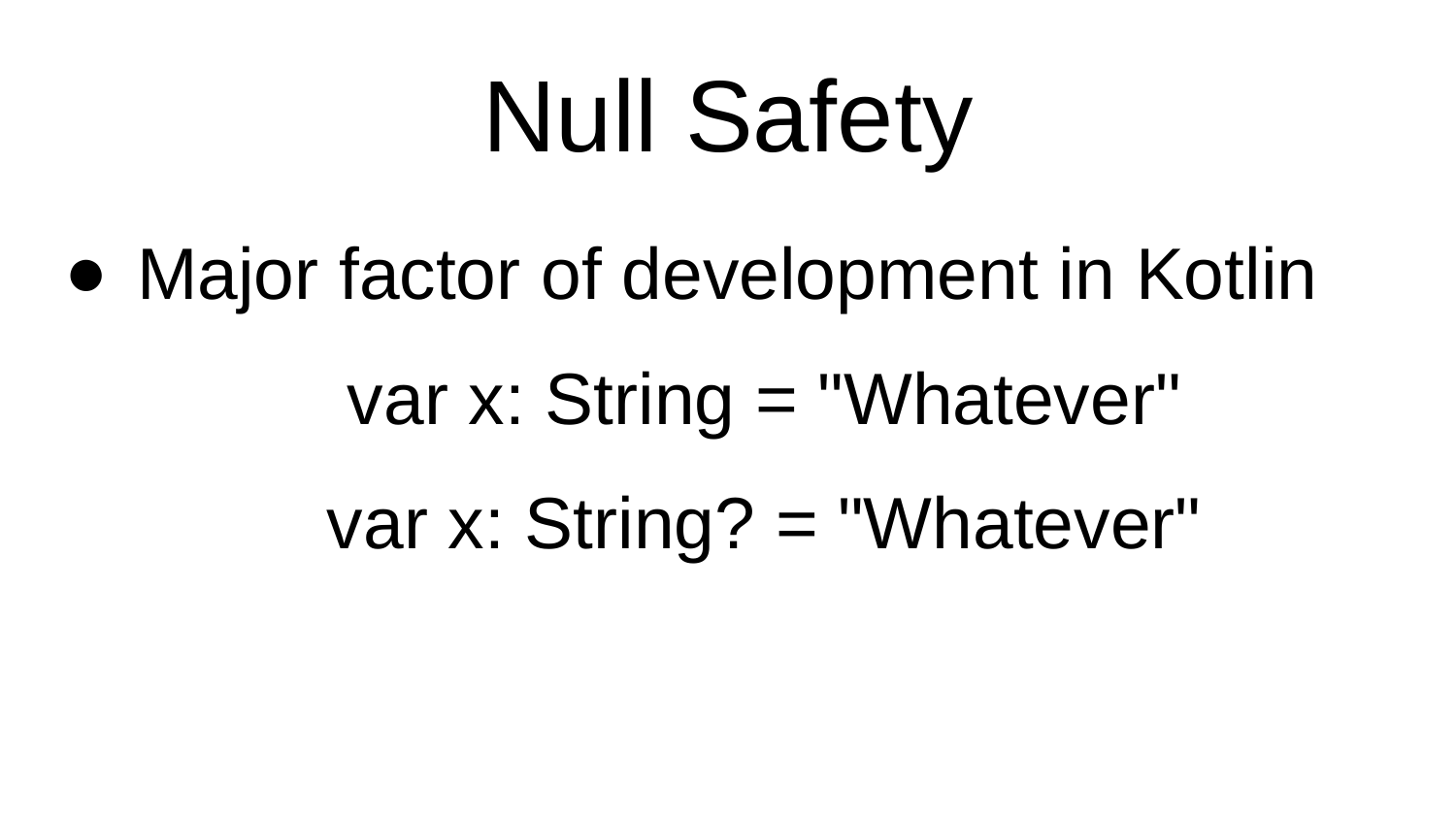

# Null Safety
Major factor of development in Kotlin
var x: String = "Whatever"
var x: String? = "Whatever"